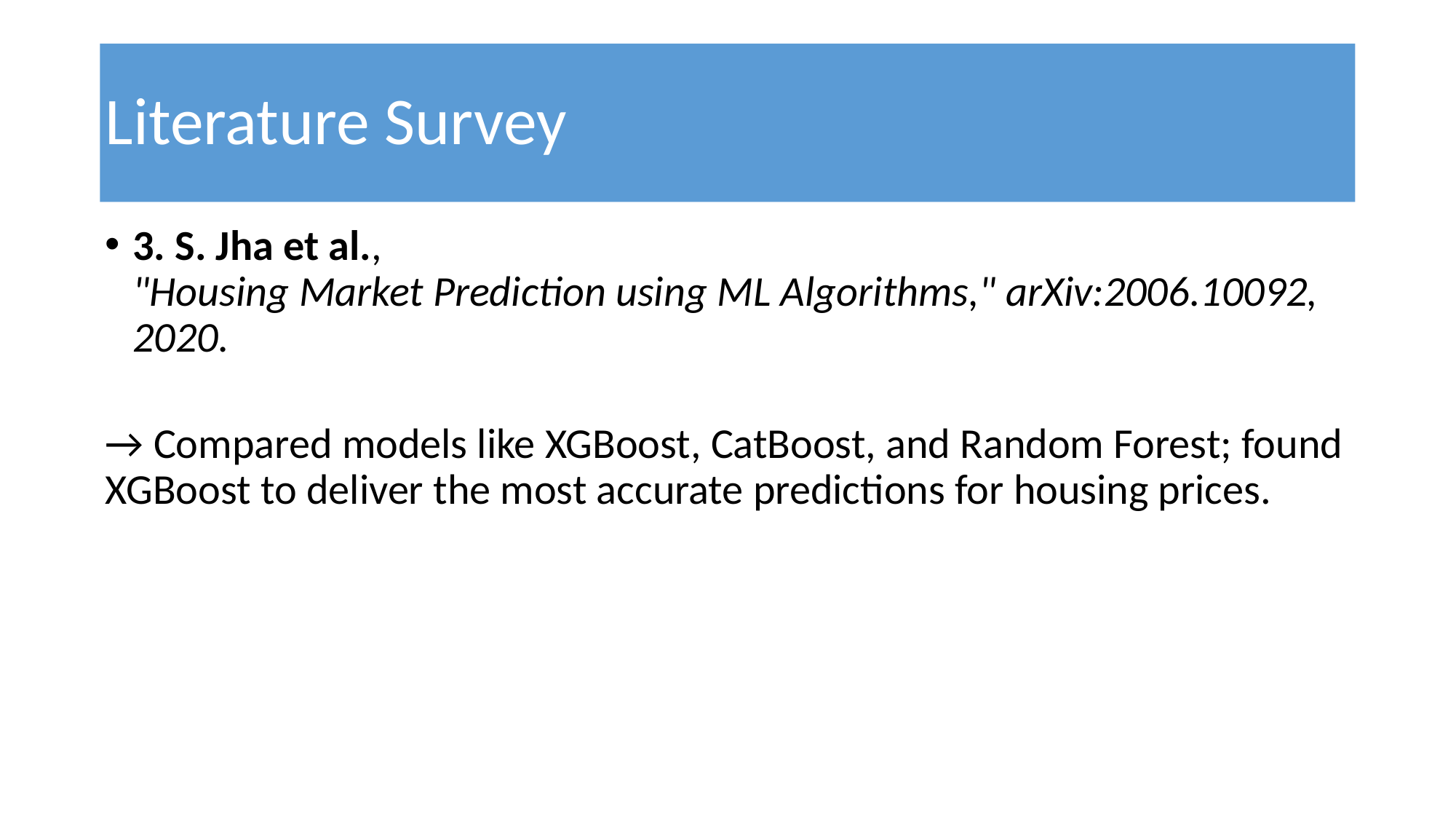

# Literature Survey
3. S. Jha et al.,
"Housing Market Prediction using ML Algorithms," arXiv:2006.10092, 2020.
→ Compared models like XGBoost, CatBoost, and Random Forest; found XGBoost to deliver the most accurate predictions for housing prices.